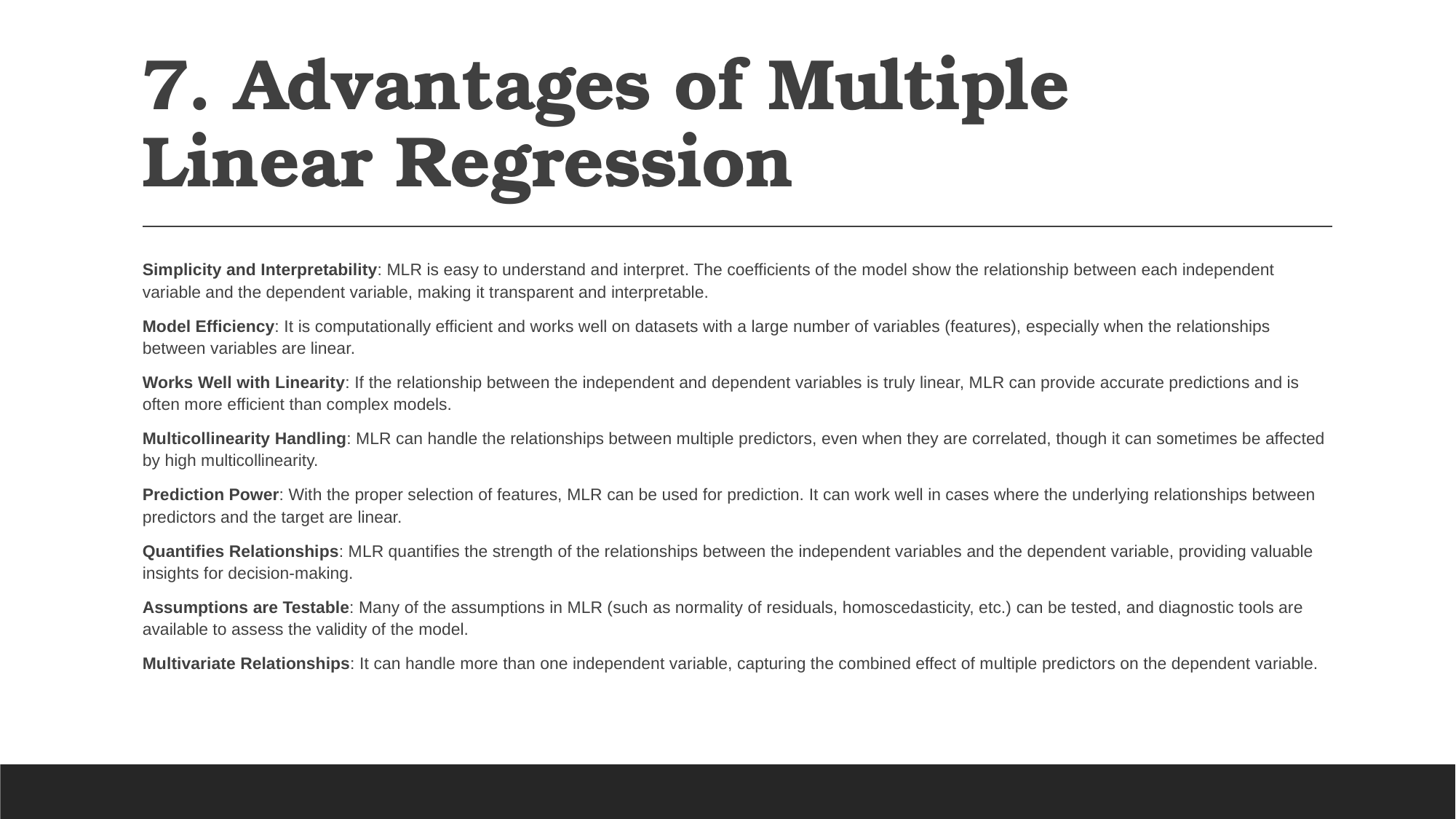

# 7. Advantages of Multiple Linear Regression
Simplicity and Interpretability: MLR is easy to understand and interpret. The coefficients of the model show the relationship between each independent variable and the dependent variable, making it transparent and interpretable.
Model Efficiency: It is computationally efficient and works well on datasets with a large number of variables (features), especially when the relationships between variables are linear.
Works Well with Linearity: If the relationship between the independent and dependent variables is truly linear, MLR can provide accurate predictions and is often more efficient than complex models.
Multicollinearity Handling: MLR can handle the relationships between multiple predictors, even when they are correlated, though it can sometimes be affected by high multicollinearity.
Prediction Power: With the proper selection of features, MLR can be used for prediction. It can work well in cases where the underlying relationships between predictors and the target are linear.
Quantifies Relationships: MLR quantifies the strength of the relationships between the independent variables and the dependent variable, providing valuable insights for decision-making.
Assumptions are Testable: Many of the assumptions in MLR (such as normality of residuals, homoscedasticity, etc.) can be tested, and diagnostic tools are available to assess the validity of the model.
Multivariate Relationships: It can handle more than one independent variable, capturing the combined effect of multiple predictors on the dependent variable.